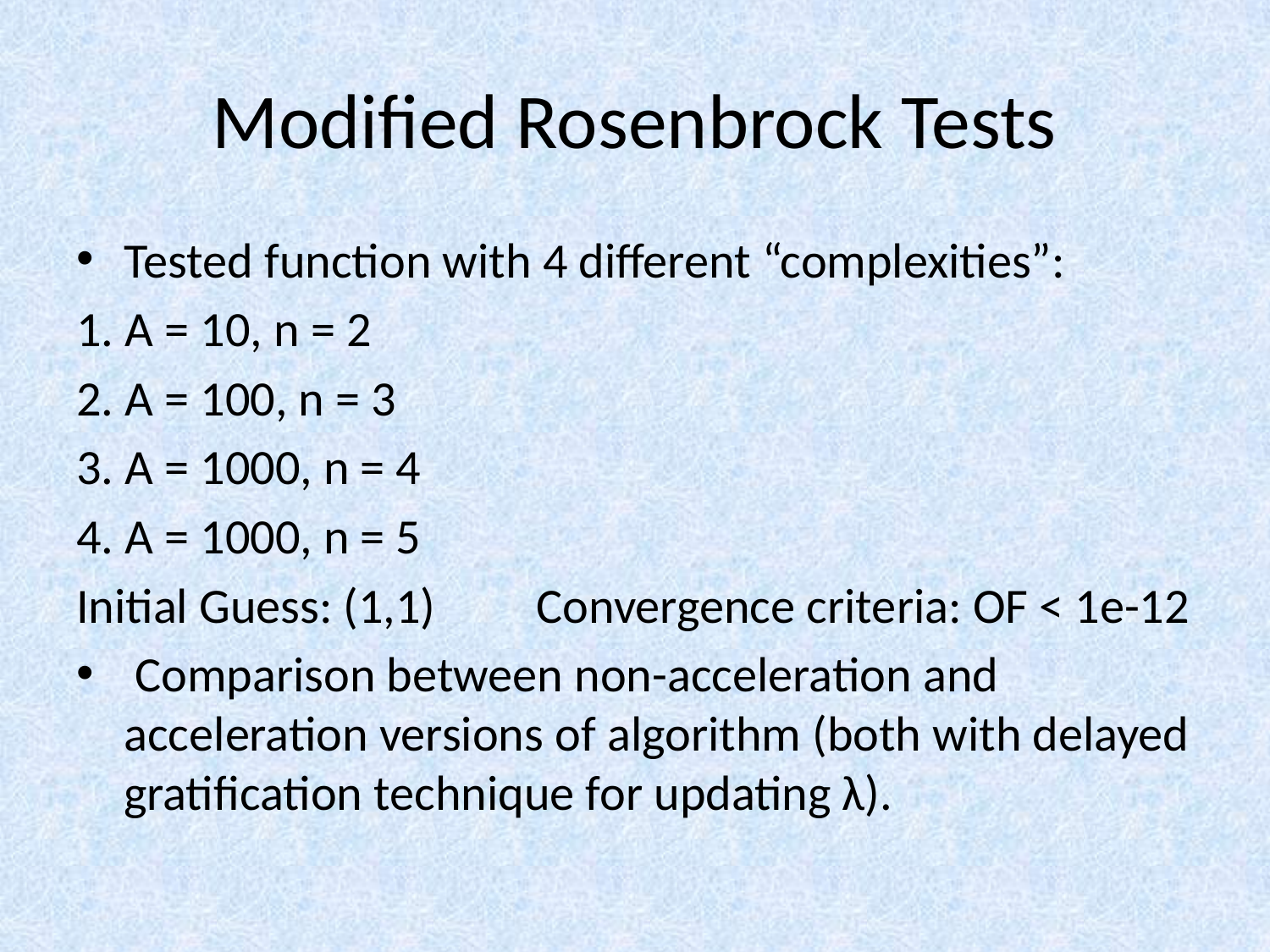

# Modified Rosenbrock Tests
Tested function with 4 different “complexities”:
1. A = 10, n = 2
2. A = 100, n = 3
3. A = 1000, n = 4
4. A = 1000, n = 5
Initial Guess: (1,1)         Convergence criteria: OF < 1e-12
 Comparison between non-acceleration and acceleration versions of algorithm (both with delayed gratification technique for updating λ).